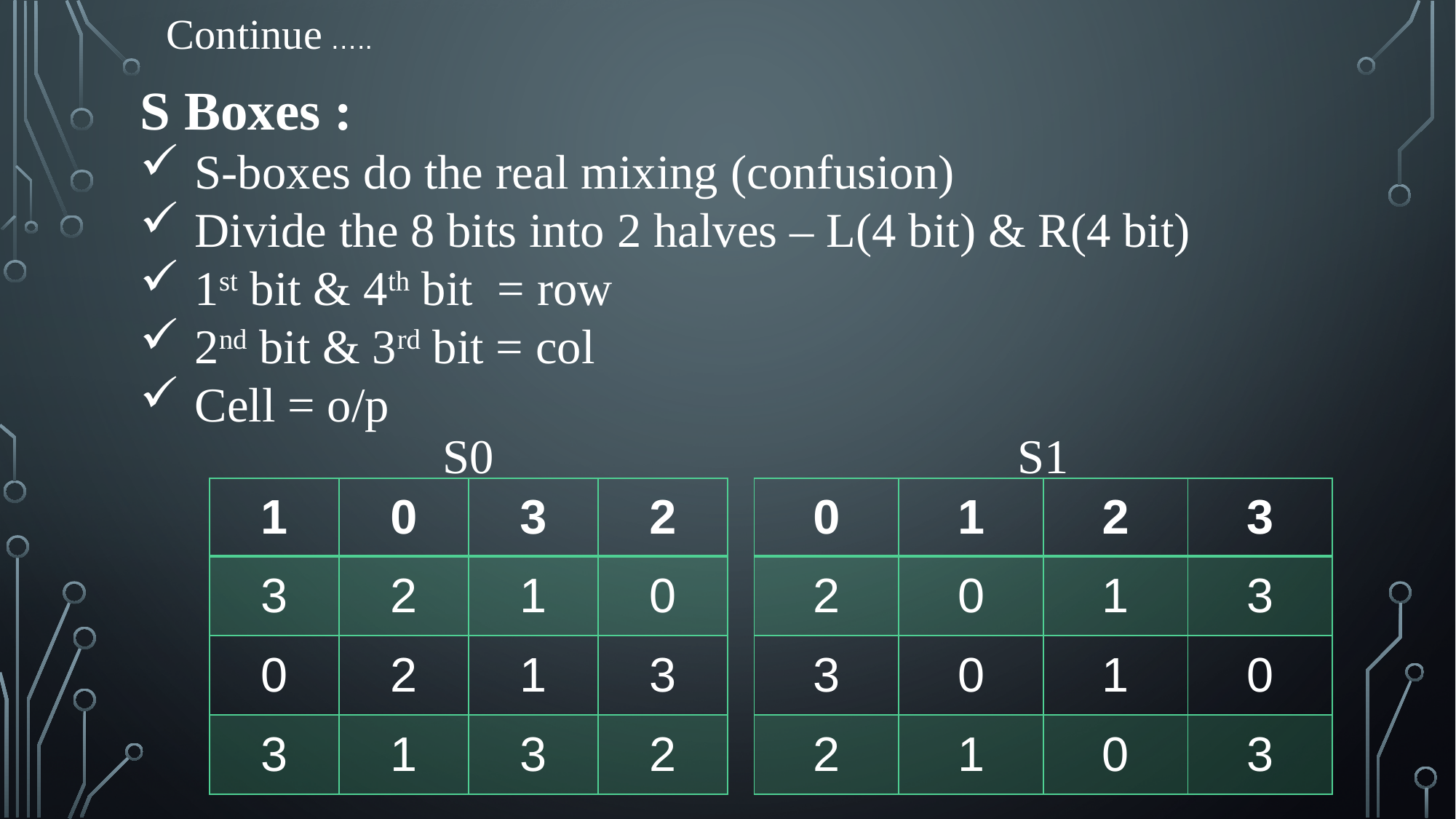

Continue …..
S Boxes :
S-boxes do the real mixing (confusion)
Divide the 8 bits into 2 halves – L(4 bit) & R(4 bit)
1st bit & 4th bit  = row
2nd bit & 3rd bit = col
Cell = o/p
S1
S0
| 0 | 1 | 2 | 3 |
| --- | --- | --- | --- |
| 2 | 0 | 1 | 3 |
| 3 | 0 | 1 | 0 |
| 2 | 1 | 0 | 3 |
| 1 | 0 | 3 | 2 |
| --- | --- | --- | --- |
| 3 | 2 | 1 | 0 |
| 0 | 2 | 1 | 3 |
| 3 | 1 | 3 | 2 |